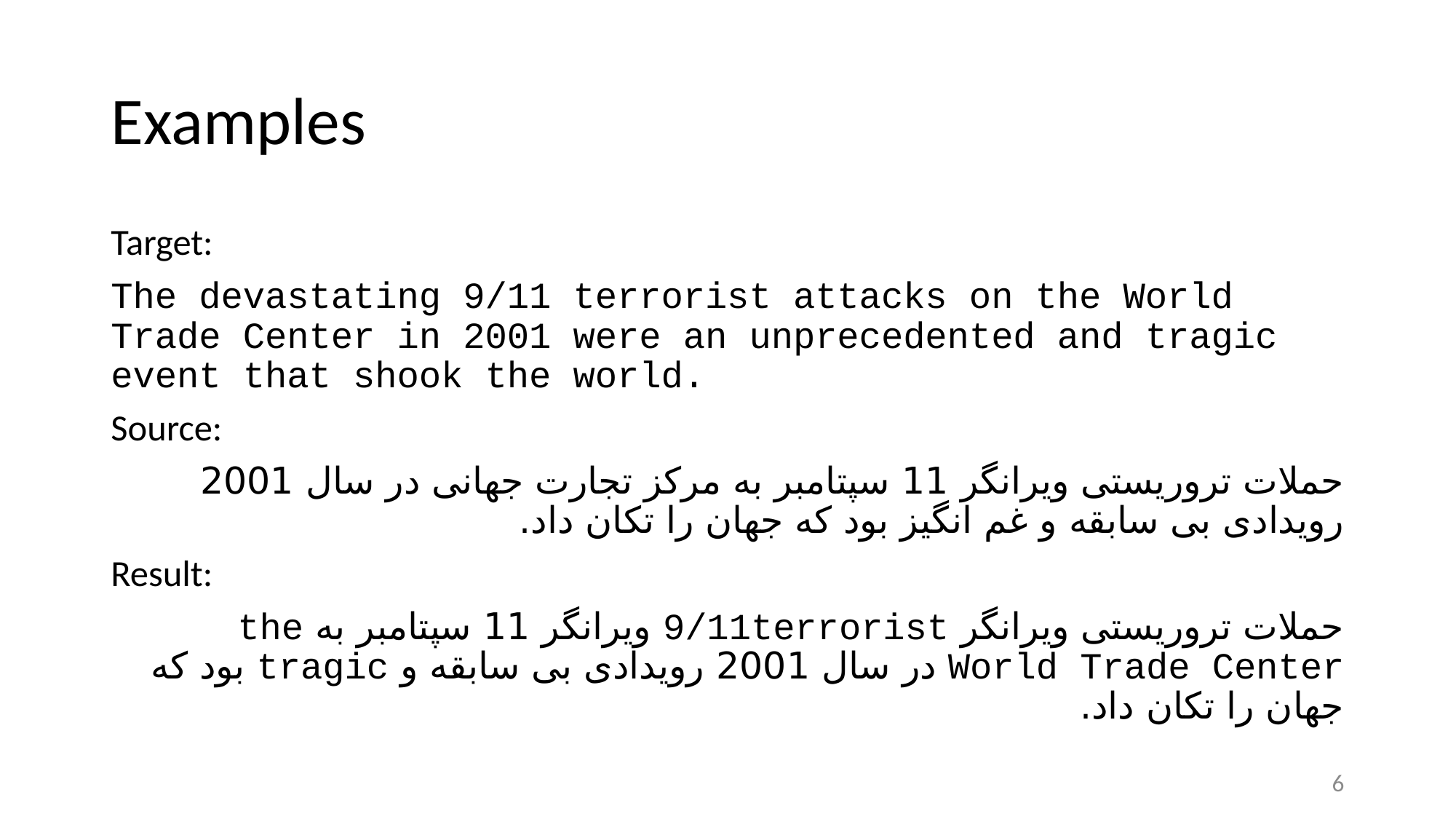

# Examples
Target:
The devastating 9/11 terrorist attacks on the World Trade Center in 2001 were an unprecedented and tragic event that shook the world.
Source:
حملات تروریستی ویرانگر 11 سپتامبر به مرکز تجارت جهانی در سال 2001 رویدادی بی سابقه و غم انگیز بود که جهان را تکان داد.
Result:
حملات تروریستی ویرانگر 9/11terrorist ویرانگر 11 سپتامبر به the World Trade Center در سال 2001 رویدادی بی سابقه و tragic بود که جهان را تکان داد.
6